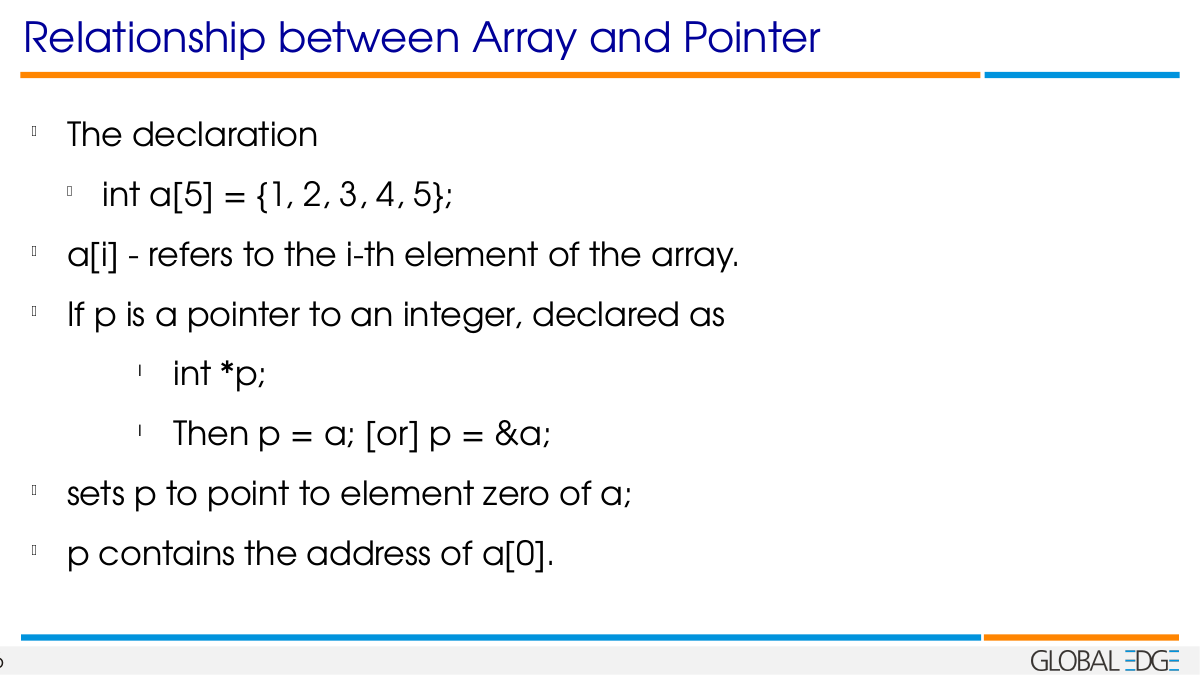

Relationship between Array and Pointer
The declaration
int a[5] = {1, 2, 3, 4, 5};
a[i] - refers to the i-th element of the array.
If p is a pointer to an integer, declared as
int *p;
Then p = a; [or] p = &a;
sets p to point to element zero of a;
p contains the address of a[0].